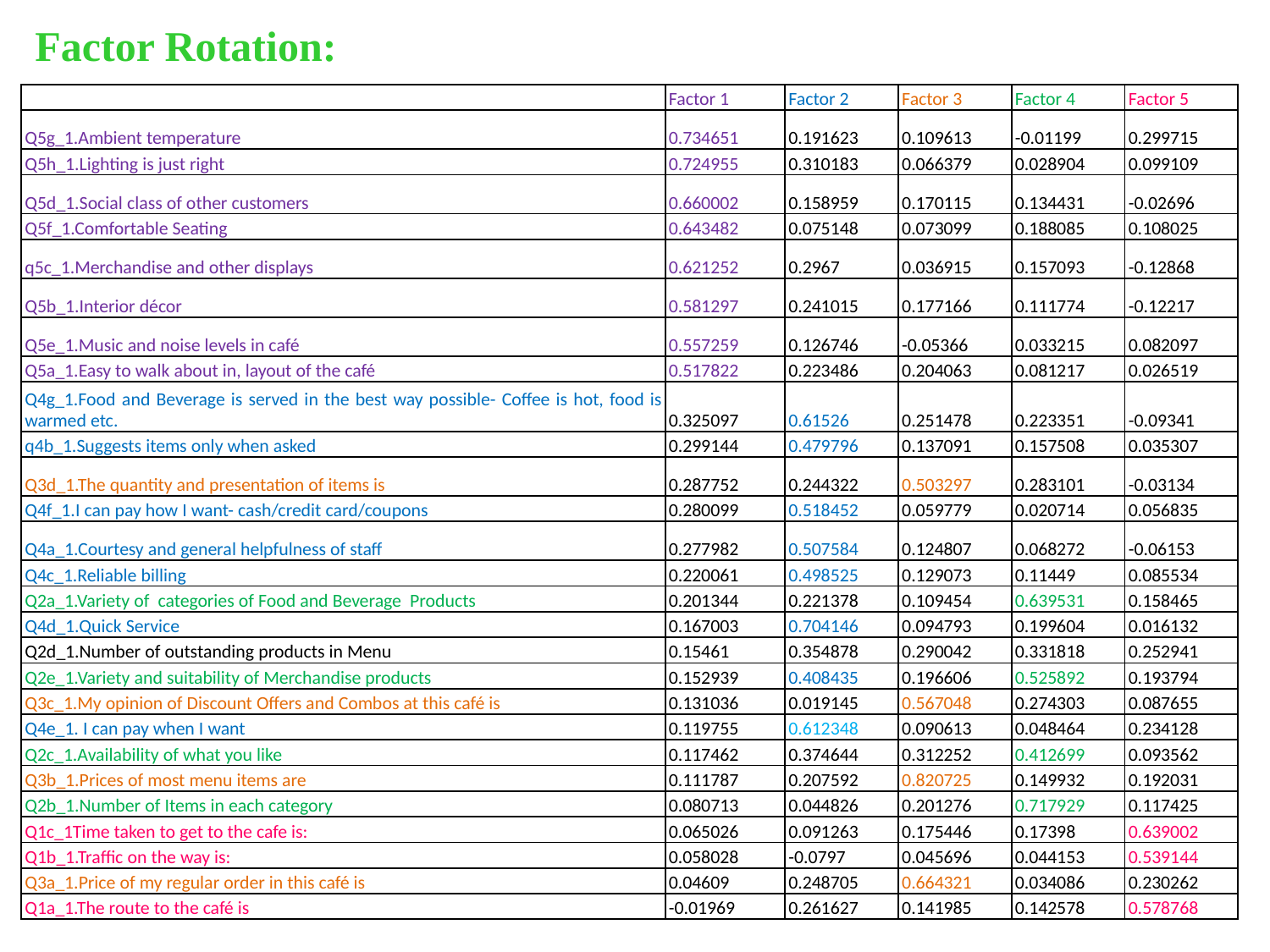

Factor Rotation:

|  | Factor 1 | Factor 2 | Factor 3 | Factor 4 | Factor 5 |
| --- | --- | --- | --- | --- | --- |
| Q5g\_1.Ambient temperature | 0.734651 | 0.191623 | 0.109613 | -0.01199 | 0.299715 |
| Q5h\_1.Lighting is just right | 0.724955 | 0.310183 | 0.066379 | 0.028904 | 0.099109 |
| Q5d\_1.Social class of other customers | 0.660002 | 0.158959 | 0.170115 | 0.134431 | -0.02696 |
| Q5f\_1.Comfortable Seating | 0.643482 | 0.075148 | 0.073099 | 0.188085 | 0.108025 |
| q5c\_1.Merchandise and other displays | 0.621252 | 0.2967 | 0.036915 | 0.157093 | -0.12868 |
| Q5b\_1.Interior décor | 0.581297 | 0.241015 | 0.177166 | 0.111774 | -0.12217 |
| Q5e\_1.Music and noise levels in café | 0.557259 | 0.126746 | -0.05366 | 0.033215 | 0.082097 |
| Q5a\_1.Easy to walk about in, layout of the café | 0.517822 | 0.223486 | 0.204063 | 0.081217 | 0.026519 |
| Q4g\_1.Food and Beverage is served in the best way possible- Coffee is hot, food is warmed etc. | 0.325097 | 0.61526 | 0.251478 | 0.223351 | -0.09341 |
| q4b\_1.Suggests items only when asked | 0.299144 | 0.479796 | 0.137091 | 0.157508 | 0.035307 |
| Q3d\_1.The quantity and presentation of items is | 0.287752 | 0.244322 | 0.503297 | 0.283101 | -0.03134 |
| Q4f\_1.I can pay how I want- cash/credit card/coupons | 0.280099 | 0.518452 | 0.059779 | 0.020714 | 0.056835 |
| Q4a\_1.Courtesy and general helpfulness of staff | 0.277982 | 0.507584 | 0.124807 | 0.068272 | -0.06153 |
| Q4c\_1.Reliable billing | 0.220061 | 0.498525 | 0.129073 | 0.11449 | 0.085534 |
| Q2a\_1.Variety of categories of Food and Beverage Products | 0.201344 | 0.221378 | 0.109454 | 0.639531 | 0.158465 |
| Q4d\_1.Quick Service | 0.167003 | 0.704146 | 0.094793 | 0.199604 | 0.016132 |
| Q2d\_1.Number of outstanding products in Menu | 0.15461 | 0.354878 | 0.290042 | 0.331818 | 0.252941 |
| Q2e\_1.Variety and suitability of Merchandise products | 0.152939 | 0.408435 | 0.196606 | 0.525892 | 0.193794 |
| Q3c\_1.My opinion of Discount Offers and Combos at this café is | 0.131036 | 0.019145 | 0.567048 | 0.274303 | 0.087655 |
| Q4e\_1. I can pay when I want | 0.119755 | 0.612348 | 0.090613 | 0.048464 | 0.234128 |
| Q2c\_1.Availability of what you like | 0.117462 | 0.374644 | 0.312252 | 0.412699 | 0.093562 |
| Q3b\_1.Prices of most menu items are | 0.111787 | 0.207592 | 0.820725 | 0.149932 | 0.192031 |
| Q2b\_1.Number of Items in each category | 0.080713 | 0.044826 | 0.201276 | 0.717929 | 0.117425 |
| Q1c\_1Time taken to get to the cafe is: | 0.065026 | 0.091263 | 0.175446 | 0.17398 | 0.639002 |
| Q1b\_1.Traffic on the way is: | 0.058028 | -0.0797 | 0.045696 | 0.044153 | 0.539144 |
| Q3a\_1.Price of my regular order in this café is | 0.04609 | 0.248705 | 0.664321 | 0.034086 | 0.230262 |
| Q1a\_1.The route to the café is | -0.01969 | 0.261627 | 0.141985 | 0.142578 | 0.578768 |